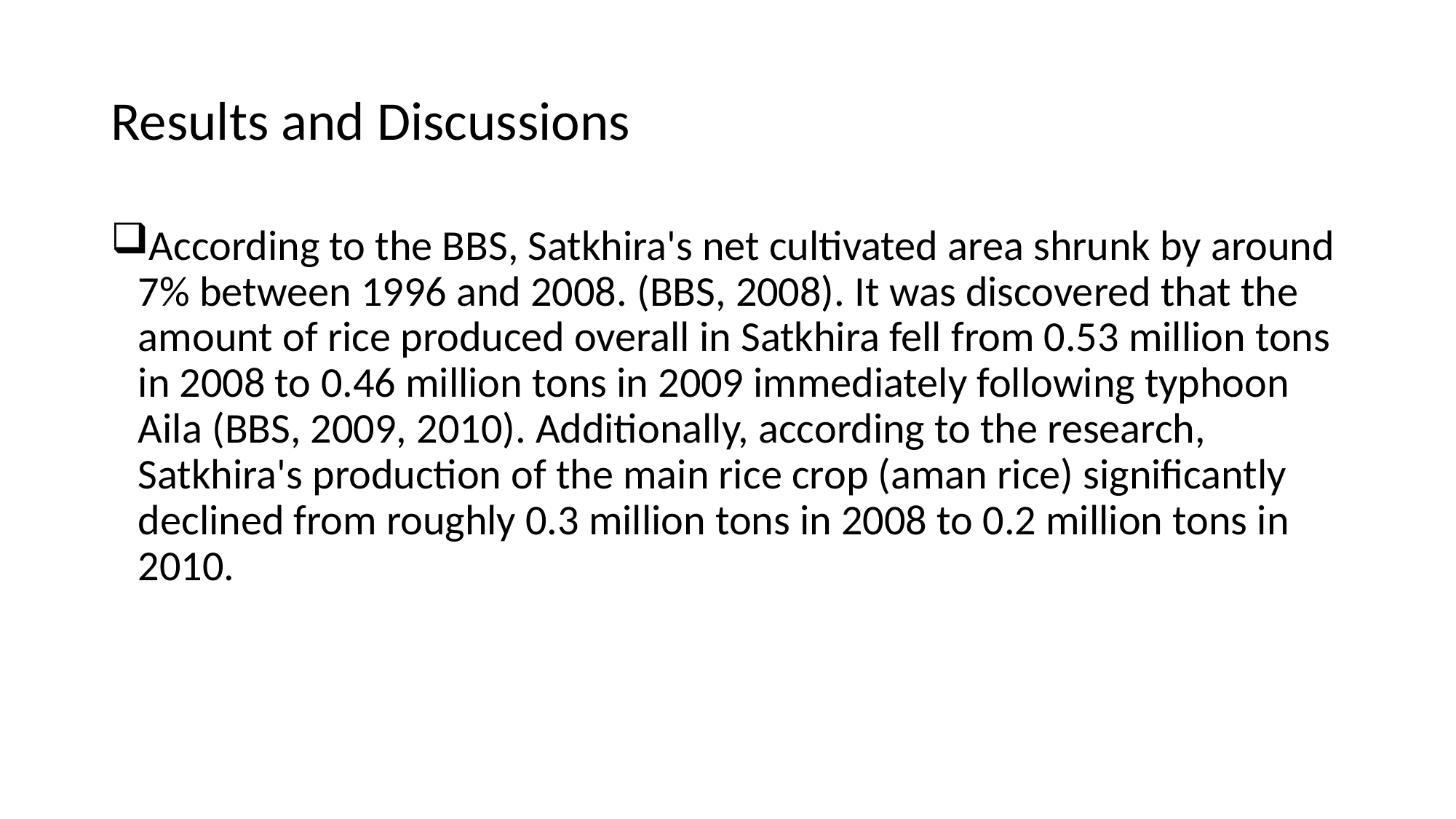

# Results and Discussions
According to the BBS, Satkhira's net cultivated area shrunk by around 7% between 1996 and 2008. (BBS, 2008). It was discovered that the amount of rice produced overall in Satkhira fell from 0.53 million tons in 2008 to 0.46 million tons in 2009 immediately following typhoon Aila (BBS, 2009, 2010). Additionally, according to the research, Satkhira's production of the main rice crop (aman rice) significantly declined from roughly 0.3 million tons in 2008 to 0.2 million tons in 2010.